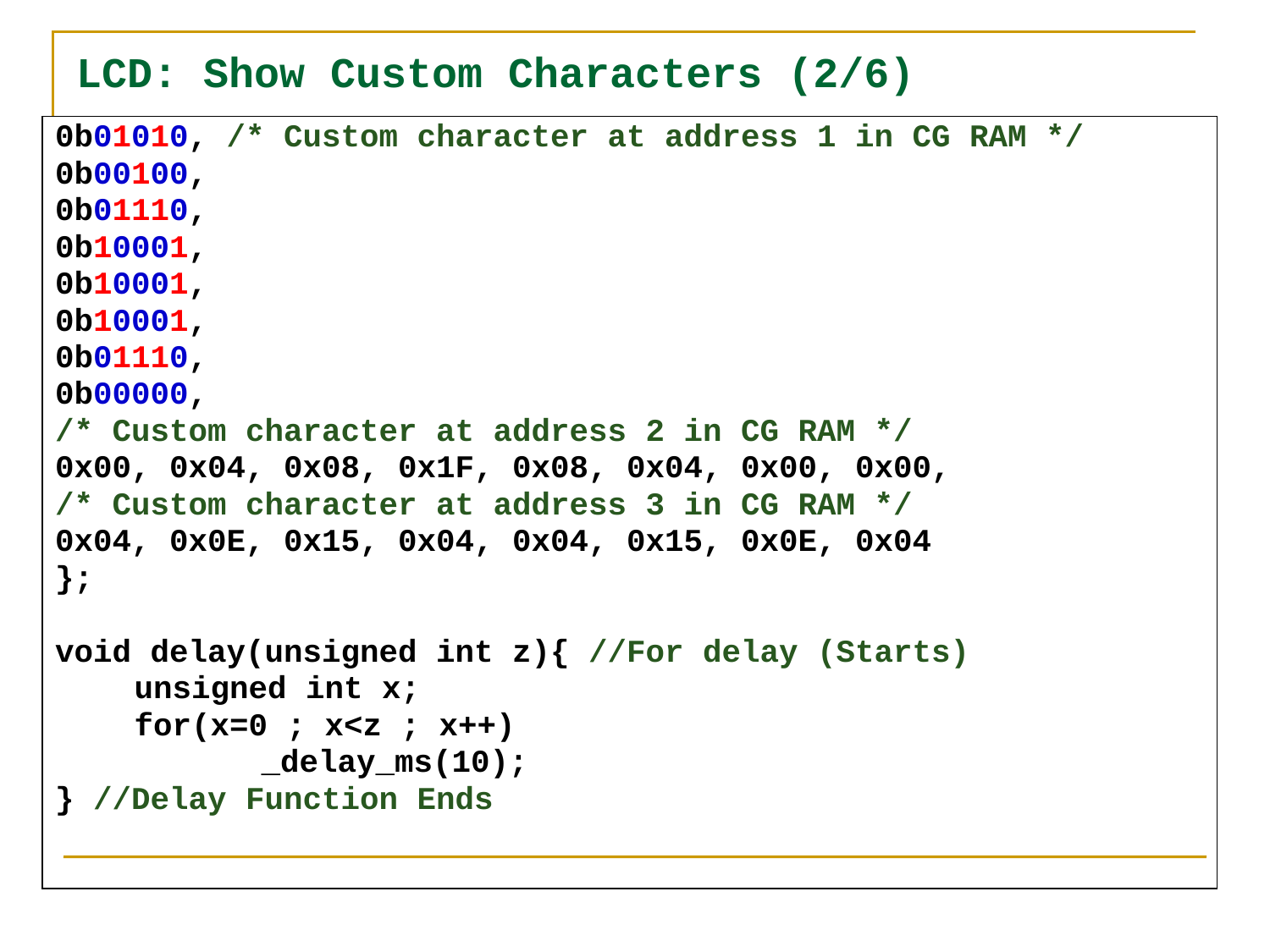

# LCD: Show Custom Characters (2/6)
0b01010, /* Custom character at address 1 in CG RAM */
0b00100,
0b01110,
0b10001,
0b10001,
0b10001,
0b01110,
0b00000,
/* Custom character at address 2 in CG RAM */
0x00, 0x04, 0x08, 0x1F, 0x08, 0x04, 0x00, 0x00,
/* Custom character at address 3 in CG RAM */
0x04, 0x0E, 0x15, 0x04, 0x04, 0x15, 0x0E, 0x04
};

void delay(unsigned int z){ //For delay (Starts)
	unsigned int x;
	for(x=0 ; x<z ; x++)
		_delay_ms(10);
} //Delay Function Ends